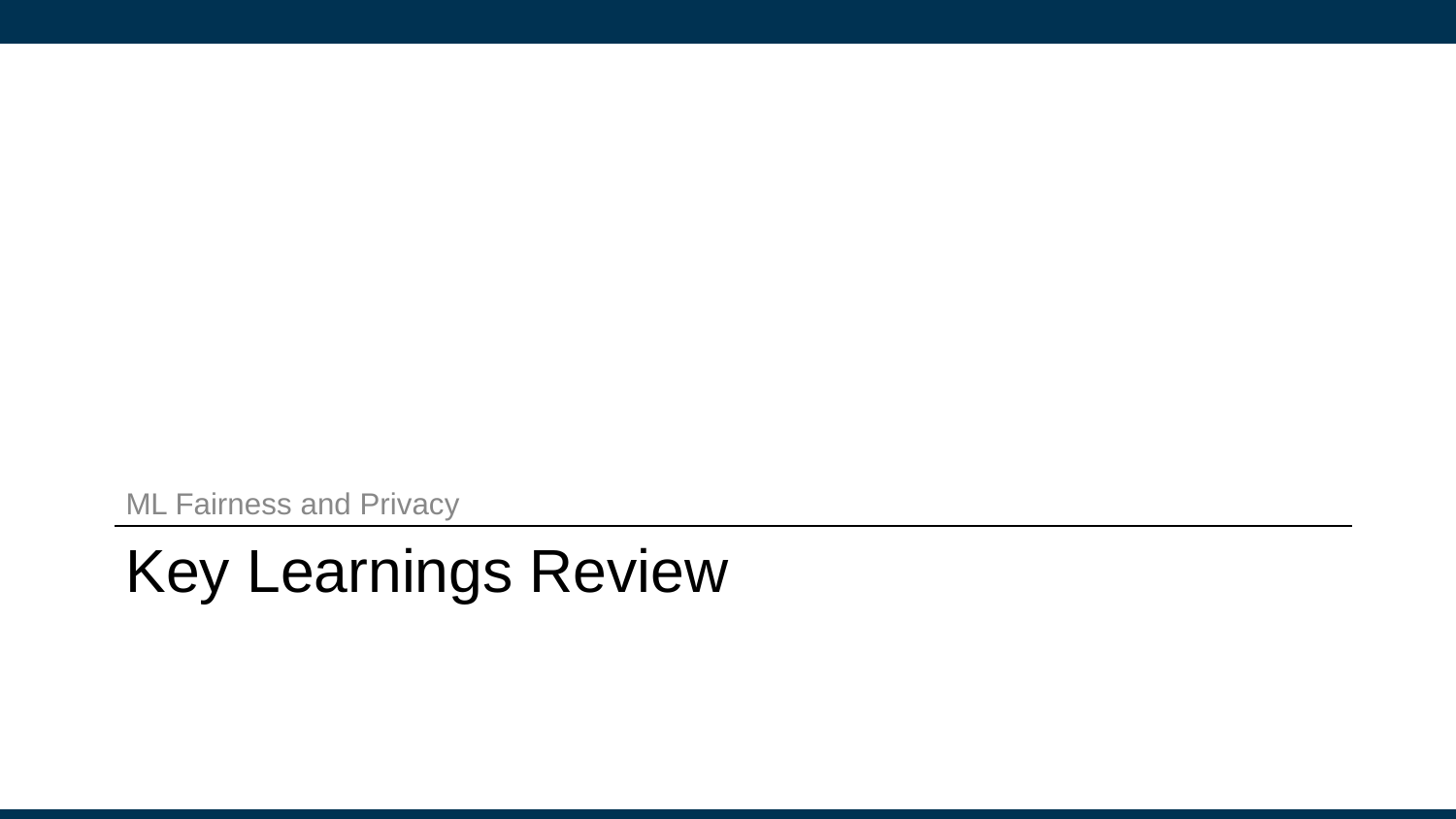

ML Fairness and Privacy
# Key Learnings Review